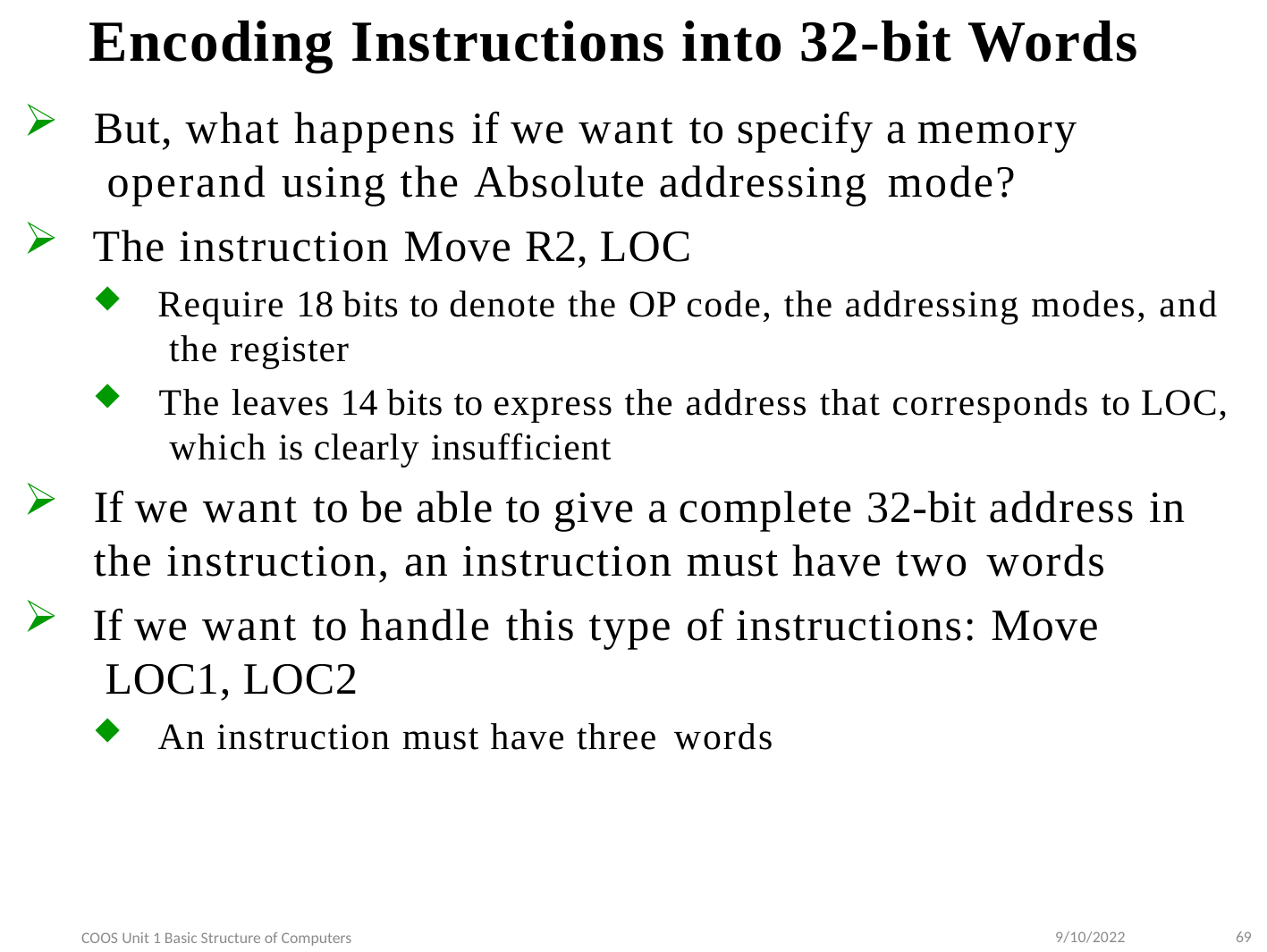

# Encoding Instructions into 32-bit Words
But, what happens if we want to specify a memory  operand using the Absolute addressing mode?
The instruction Move R2, LOC
Require 18 bits to denote the OP code, the addressing modes, and  the register
The leaves 14 bits to express the address that corresponds to LOC,  which is clearly insufficient
If we want to be able to give a complete 32-bit address in  the instruction, an instruction must have two words
If we want to handle this type of instructions: Move  LOC1, LOC2
An instruction must have three words
9/10/2022
69
COOS Unit 1 Basic Structure of Computers